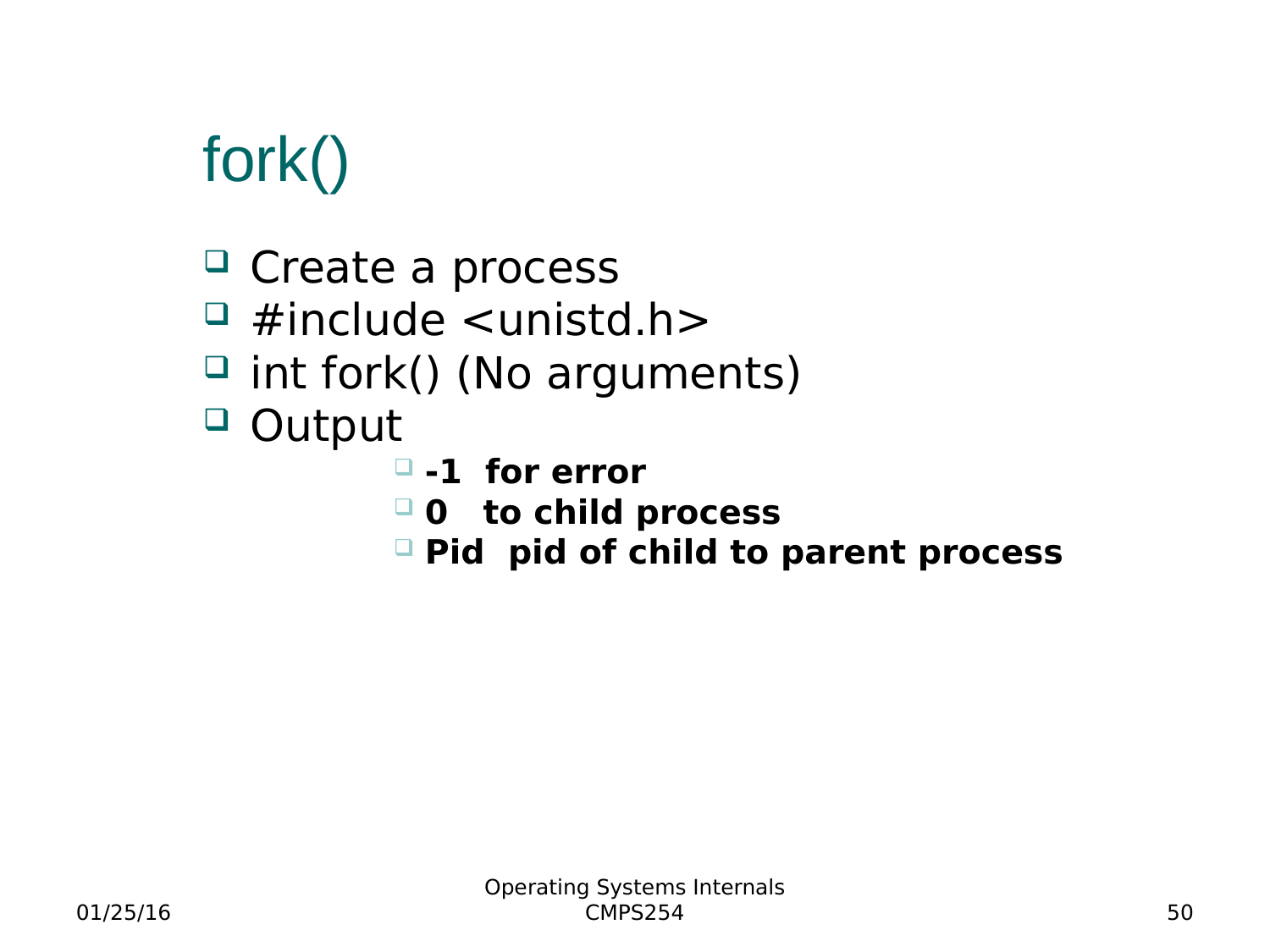

fork()
Create a process
#include <unistd.h>
int fork() (No arguments)
Output
-1  for error
0   to child process
Pid  pid of child to parent process

01/25/16
Operating Systems Internals CMPS254
50